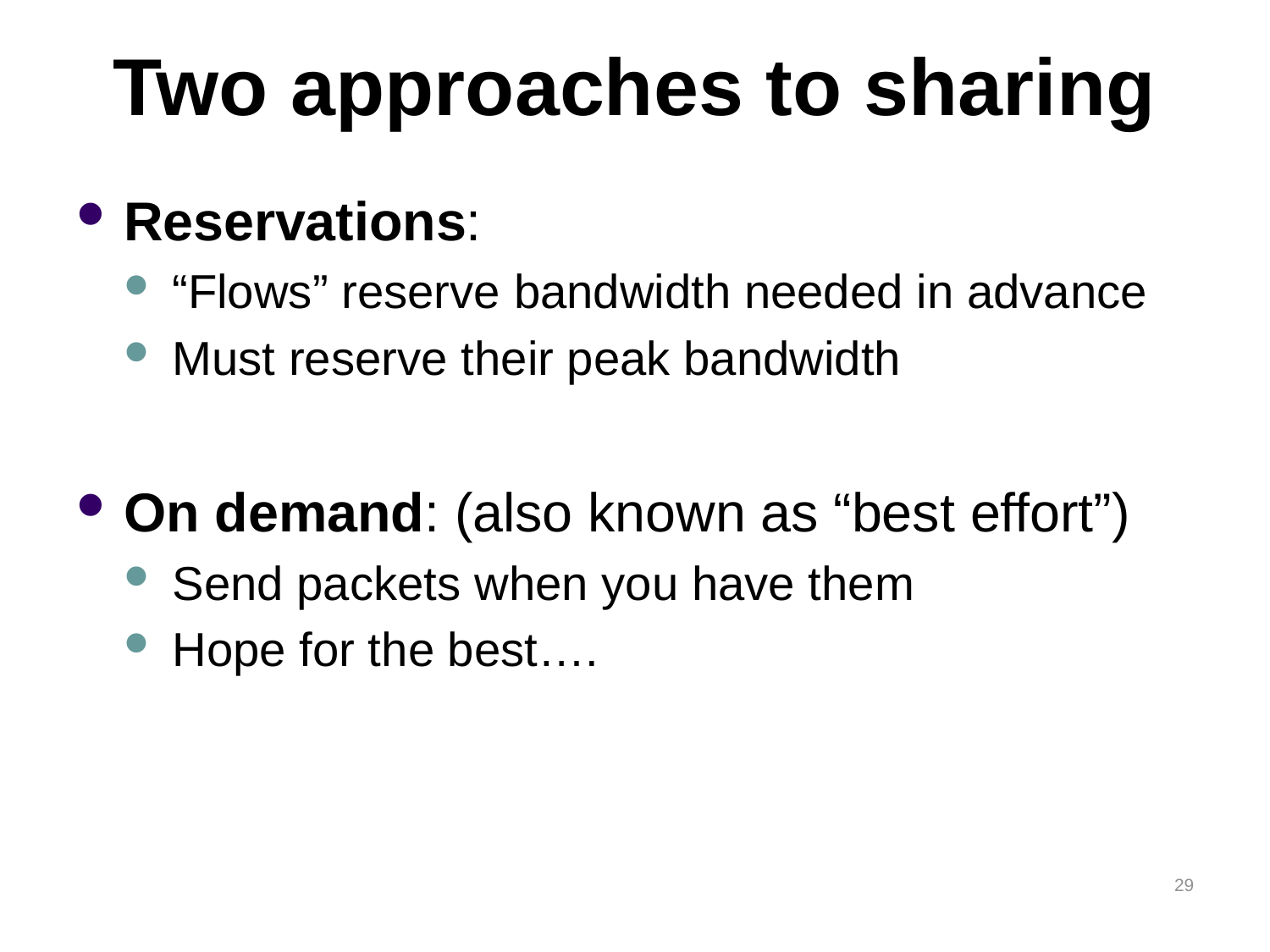

# Two approaches to sharing
Reservations:
“Flows” reserve bandwidth needed in advance
Must reserve their peak bandwidth

On demand: (also known as “best effort”)
Send packets when you have them
Hope for the best….

29